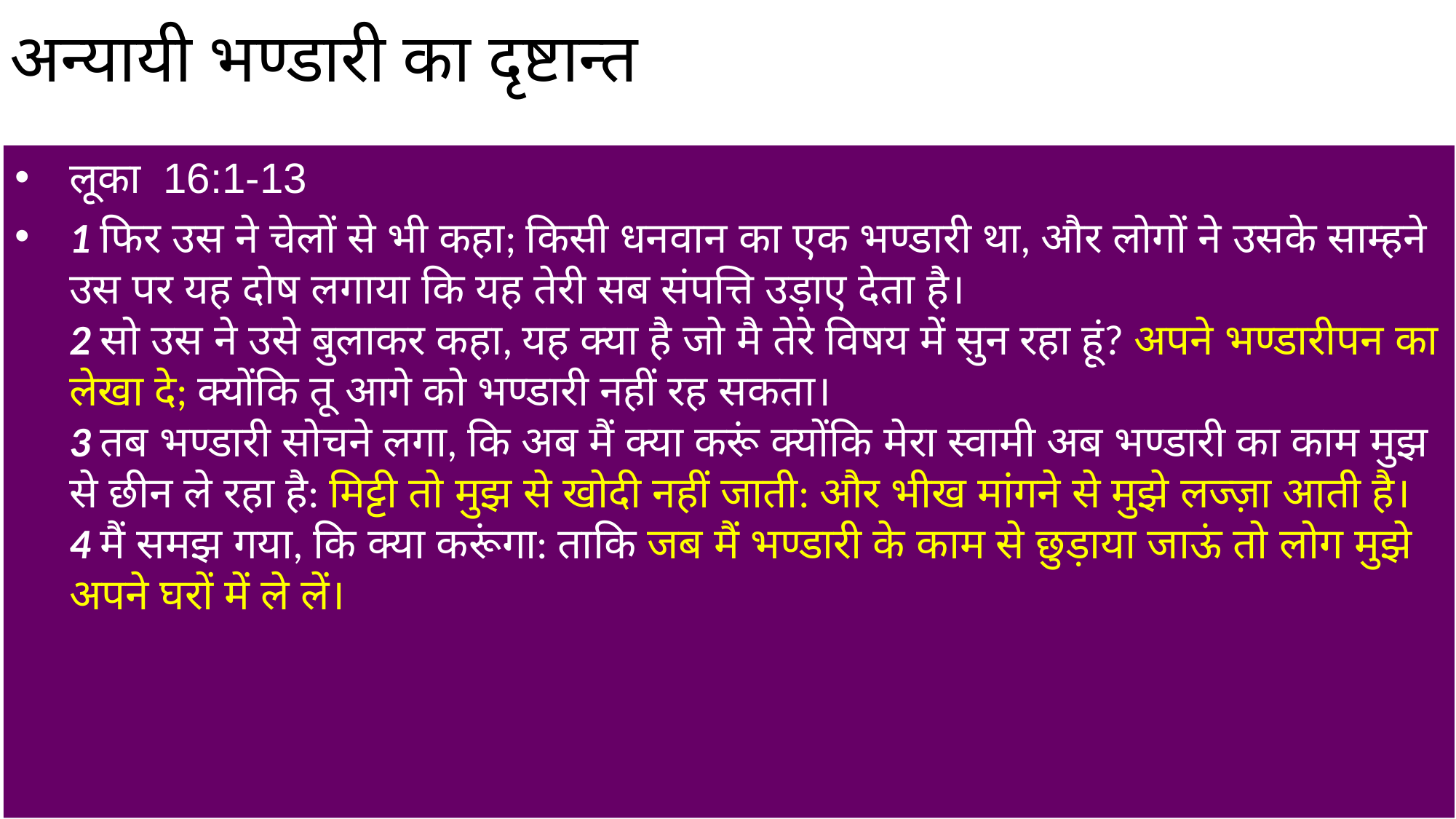

# अन्यायी भण्डारी का दृष्टान्त
लूका  16:1-13
1 फिर उस ने चेलों से भी कहा; किसी धनवान का एक भण्डारी था, और लोगों ने उसके साम्हने उस पर यह दोष लगाया कि यह तेरी सब संपत्ति उड़ाए देता है।
2 सो उस ने उसे बुलाकर कहा, यह क्या है जो मै तेरे विषय में सुन रहा हूं? अपने भण्डारीपन का लेखा दे; क्योंकि तू आगे को भण्डारी नहीं रह सकता।
3 तब भण्डारी सोचने लगा, कि अब मैं क्या करूं क्योंकि मेरा स्वामी अब भण्डारी का काम मुझ से छीन ले रहा है: मिट्टी तो मुझ से खोदी नहीं जाती: और भीख मांगने से मुझे लज्ज़ा आती है।
4 मैं समझ गया, कि क्या करूंगा: ताकि जब मैं भण्डारी के काम से छुड़ाया जाऊं तो लोग मुझे अपने घरों में ले लें।
2